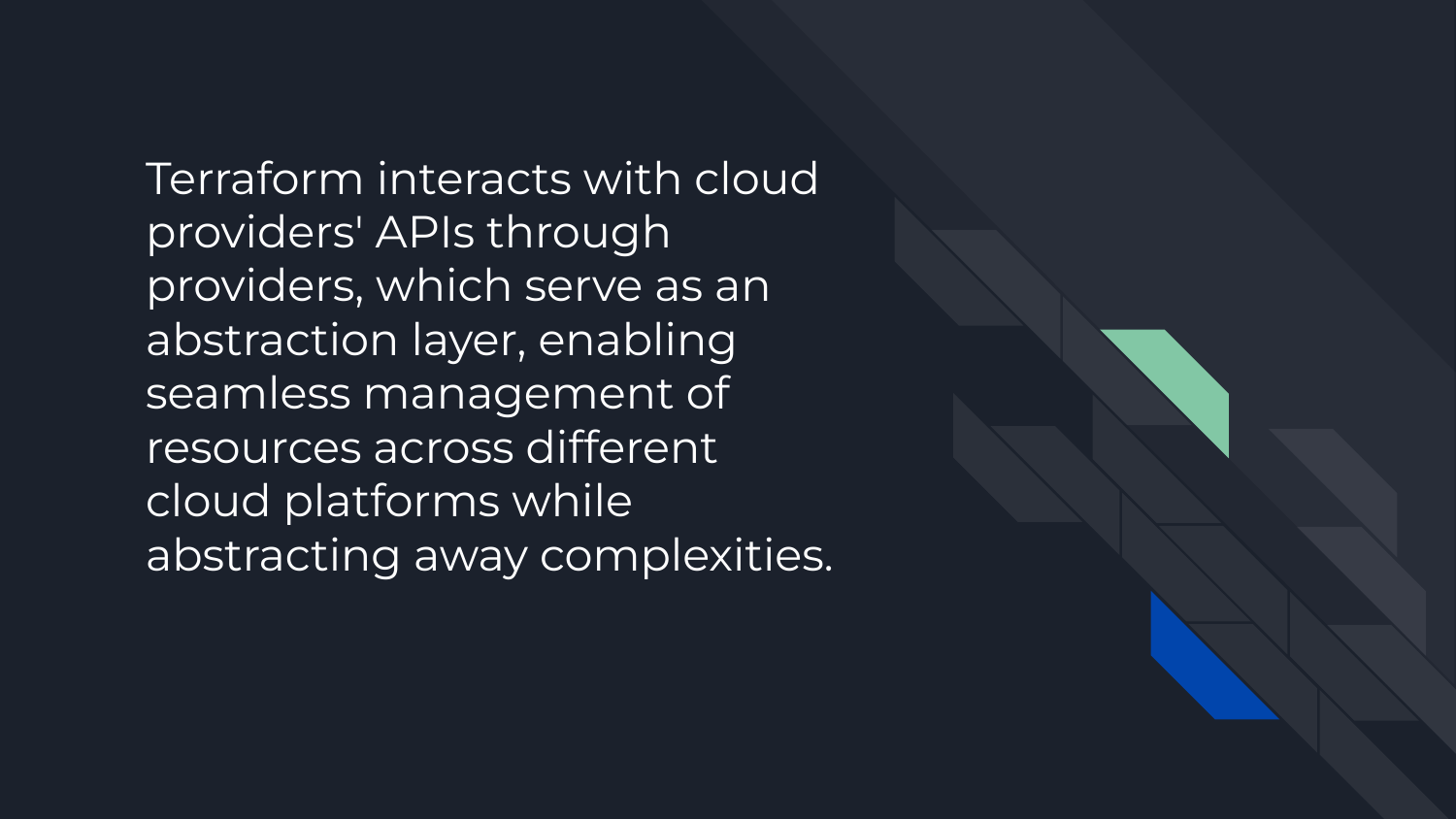

# Terraform interacts with cloud providers' APIs through providers, which serve as an abstraction layer, enabling seamless management of resources across different cloud platforms while abstracting away complexities.